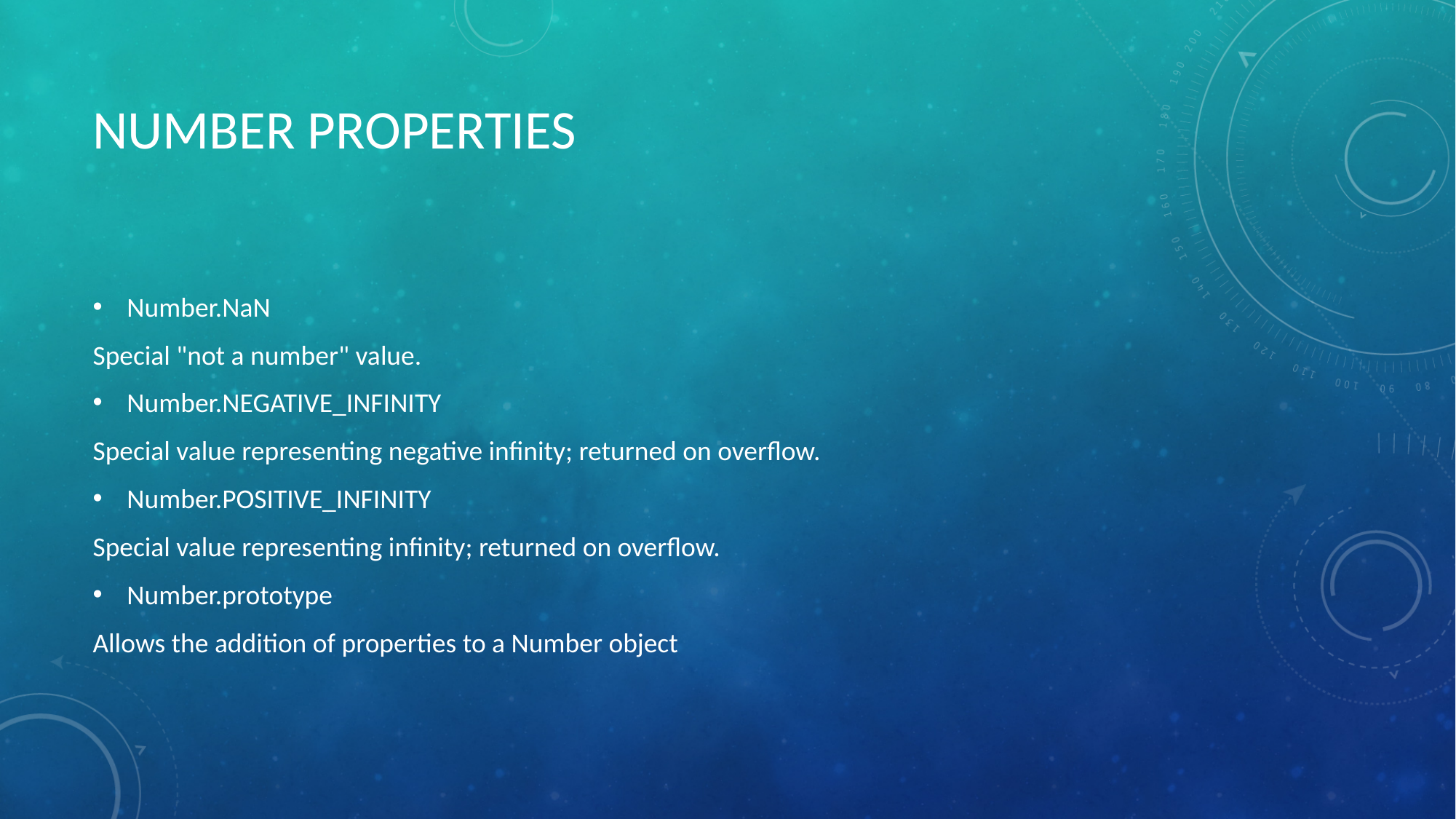

# Number Properties
Number.NaN
Special "not a number" value.
Number.NEGATIVE_INFINITY
Special value representing negative infinity; returned on overflow.
Number.POSITIVE_INFINITY
Special value representing infinity; returned on overflow.
Number.prototype
Allows the addition of properties to a Number object